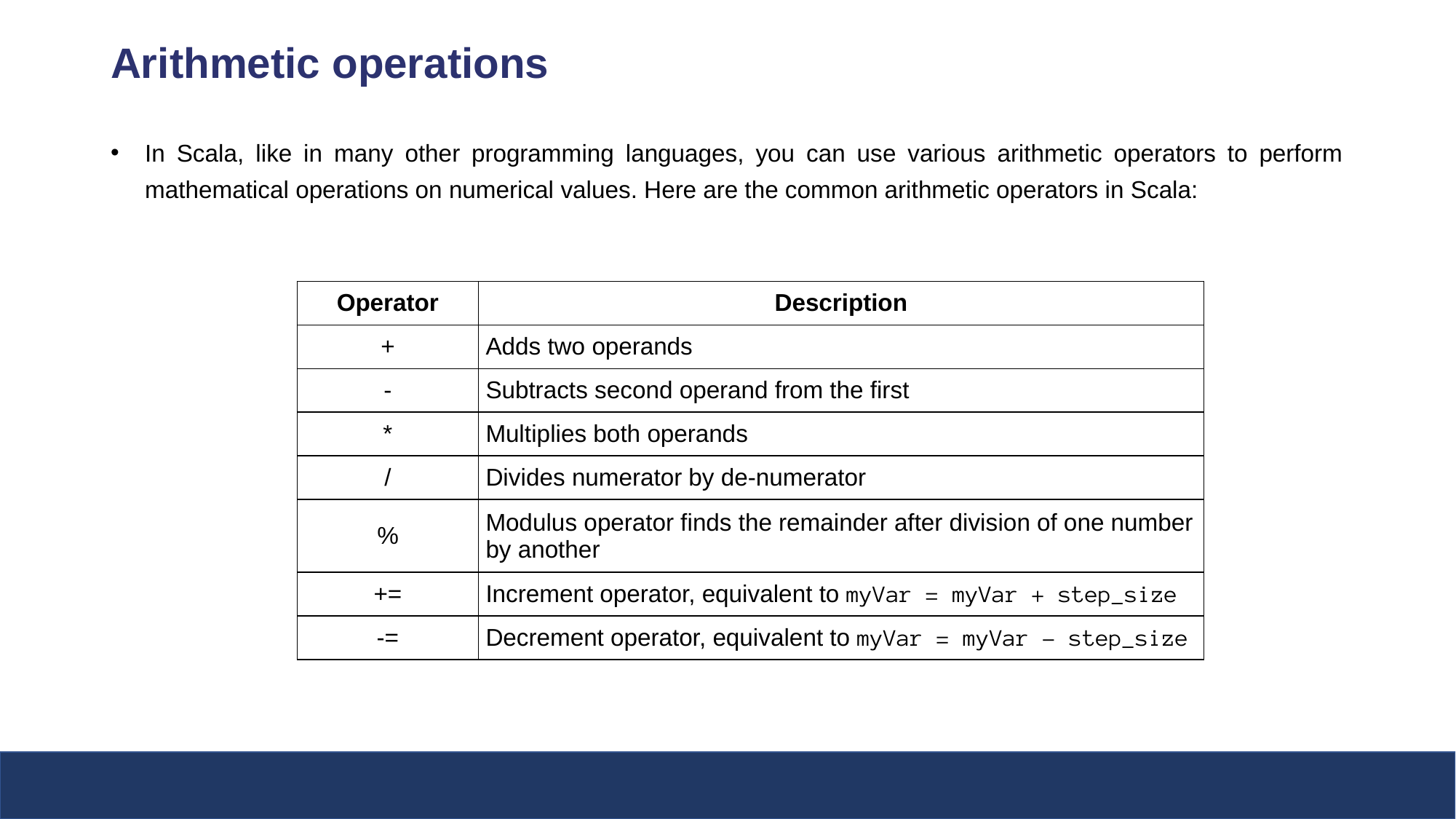

Arithmetic operations
In Scala, like in many other programming languages, you can use various arithmetic operators to perform mathematical operations on numerical values. Here are the common arithmetic operators in Scala:
| Operator | Description |
| --- | --- |
| + | Adds two operands |
| - | Subtracts second operand from the first |
| \* | Multiplies both operands |
| / | Divides numerator by de-numerator |
| % | Modulus operator finds the remainder after division of one number by another |
| += | Increment operator, equivalent to myVar = myVar + step\_size |
| -= | Decrement operator, equivalent to myVar = myVar - step\_size |
3